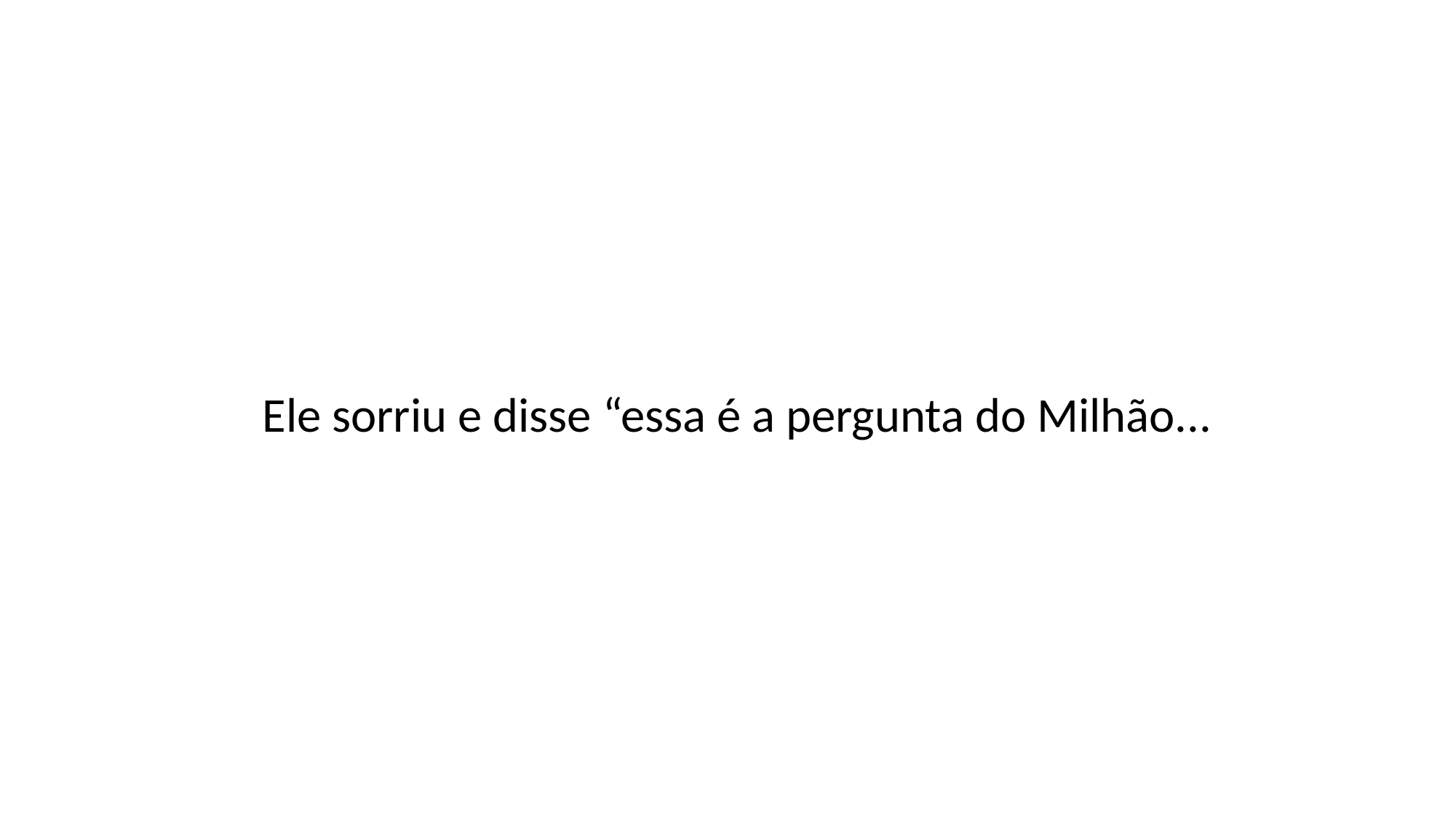

Ele sorriu e disse “essa é a pergunta do Milhão...